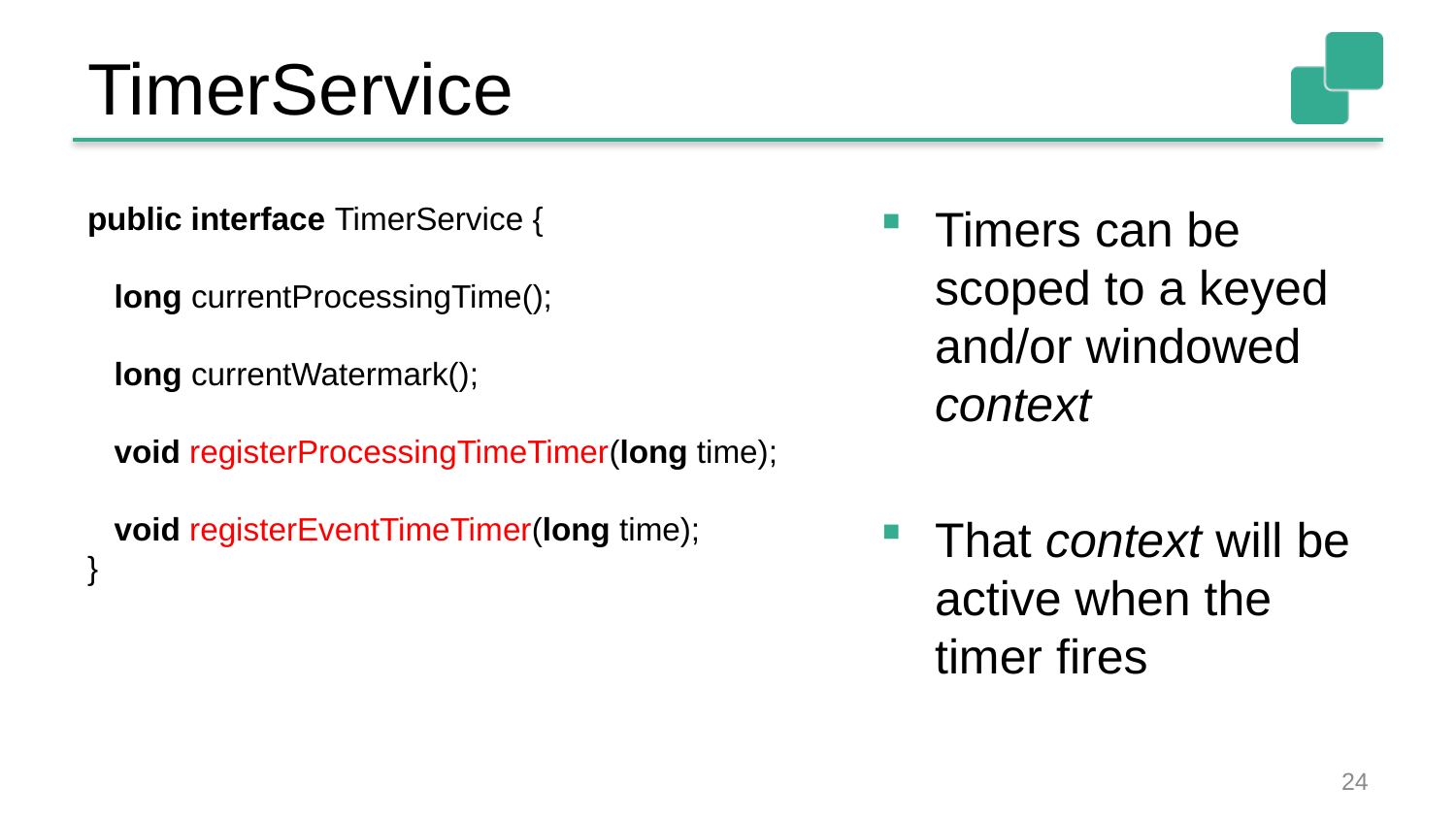

# TimerService
public interface TimerService {
   long currentProcessingTime();
   long currentWatermark();
   void registerProcessingTimeTimer(long time);
   void registerEventTimeTimer(long time);
}
Timers can be scoped to a keyed and/or windowed context

That context will be active when the timer fires
24